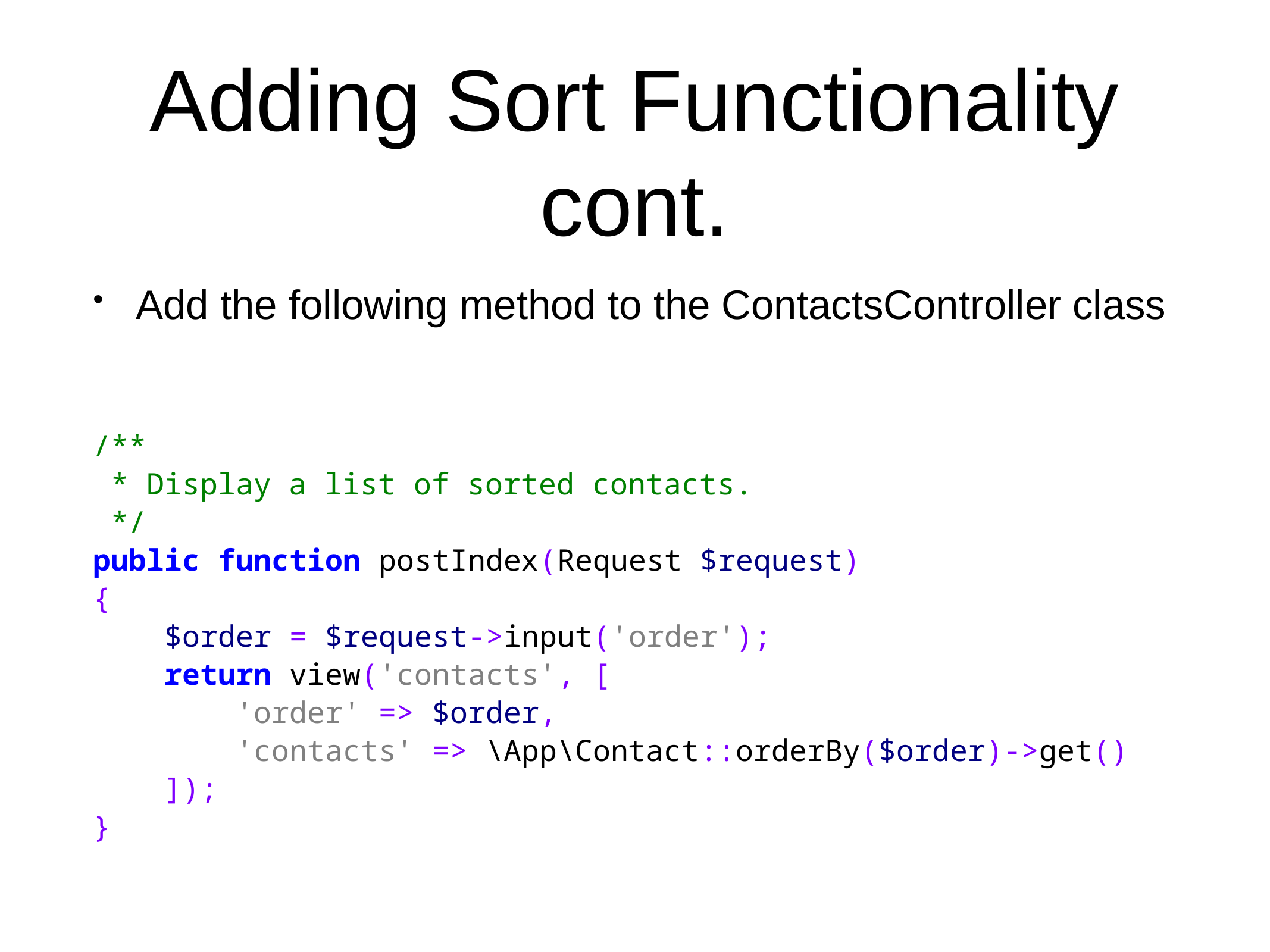

# Adding Sort Functionality cont.
Add the following method to the ContactsController class

/**
 * Display a list of sorted contacts.
 */
public function postIndex(Request $request)
{
    $order = $request->input('order');
    return view('contacts', [
        'order' => $order,
        'contacts' => \App\Contact::orderBy($order)->get()
    ]);
}